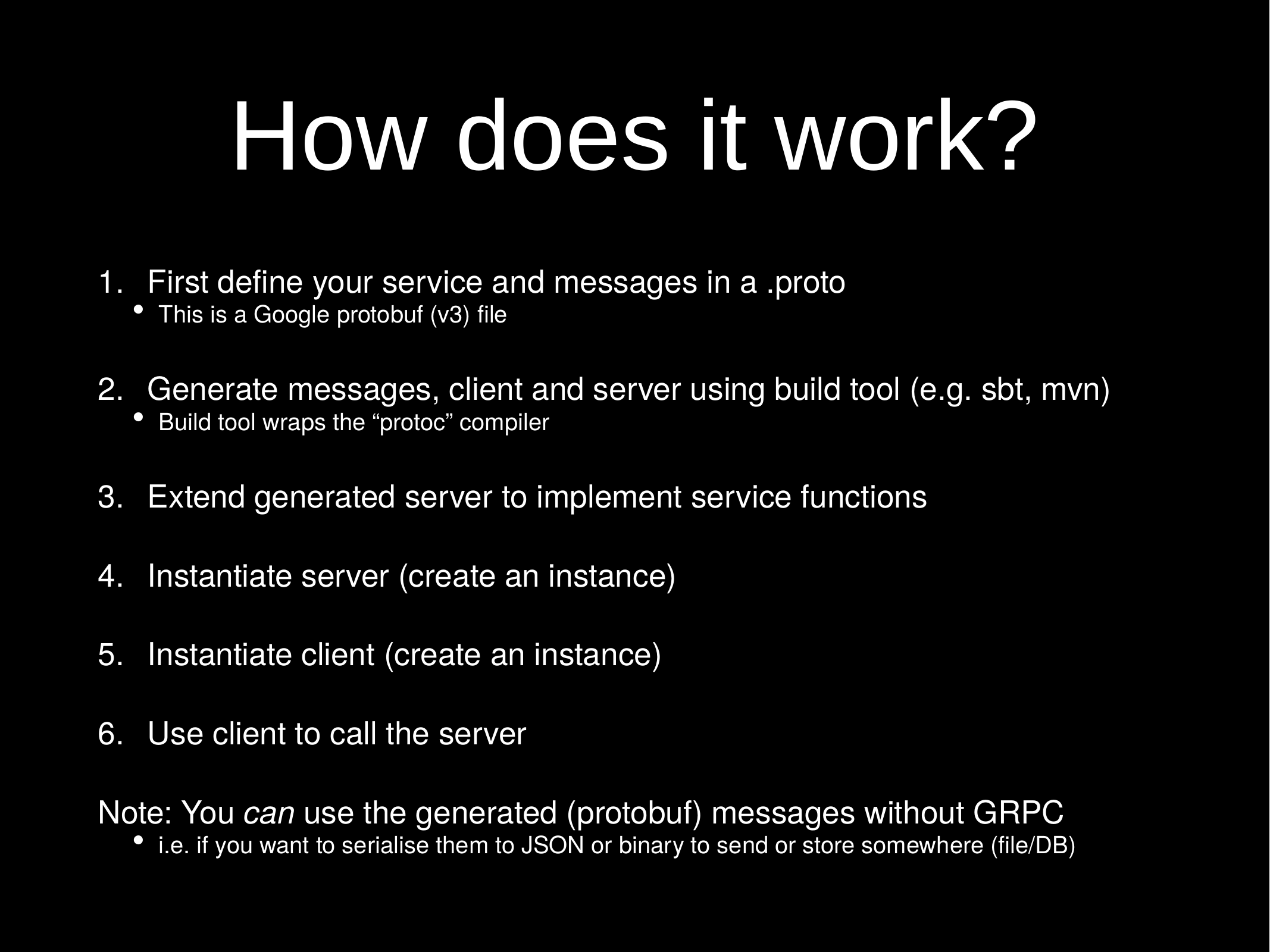

# How does it work?
First define your service and messages in a .proto
This is a Google protobuf (v3) file
Generate messages, client and server using build tool (e.g. sbt, mvn)
Build tool wraps the “protoc” compiler
Extend generated server to implement service functions
Instantiate server (create an instance)
Instantiate client (create an instance)
Use client to call the server
Note: You can use the generated (protobuf) messages without GRPC
i.e. if you want to serialise them to JSON or binary to send or store somewhere (file/DB)